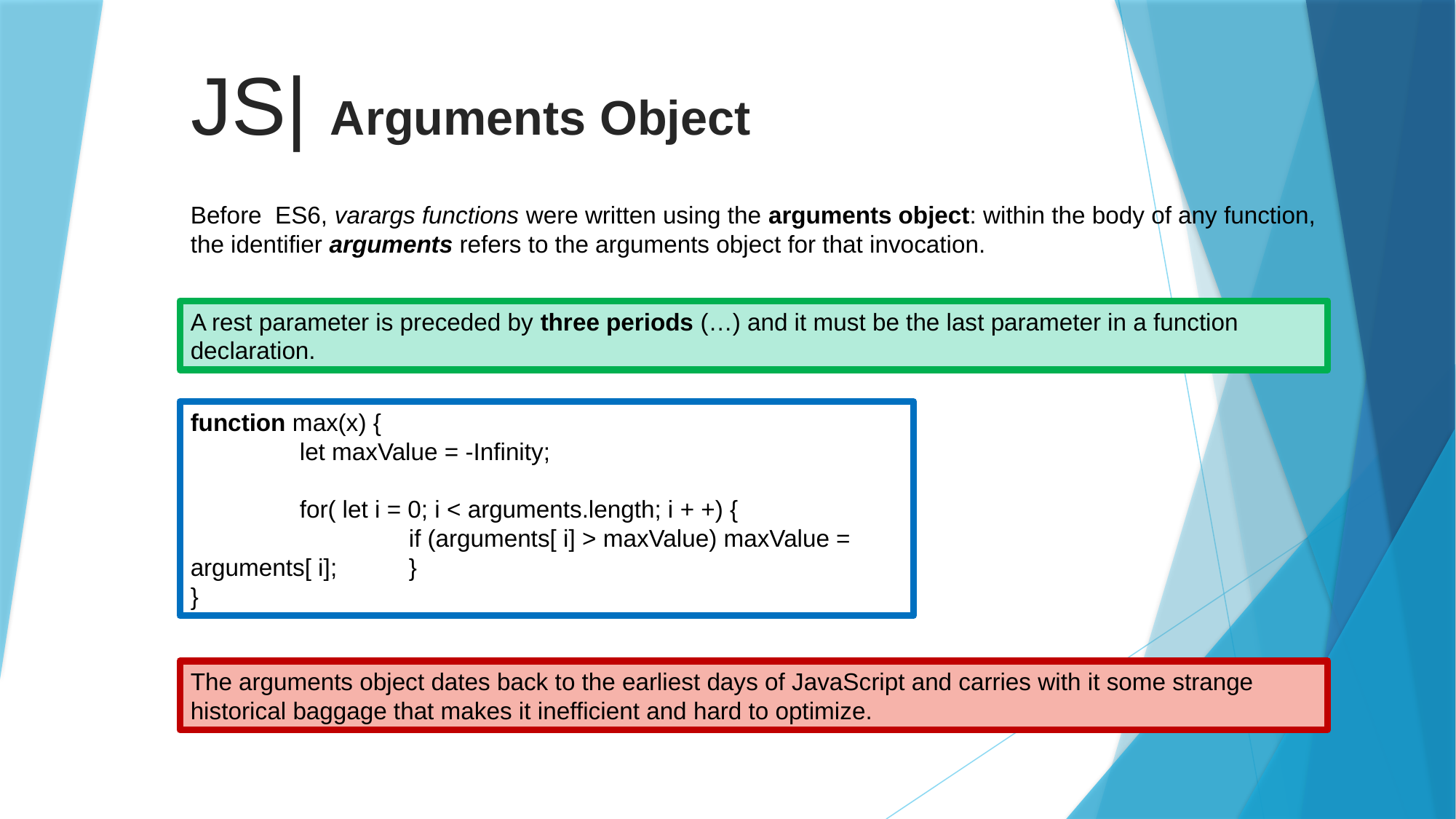

# JS| Arguments Object
Before  ES6, varargs functions were written using the arguments object: within the body of any function, the identifier arguments refers to the arguments object for that invocation.
A rest parameter is preceded by three periods (…) and it must be the last parameter in a function declaration.
function max(x) {
	let maxValue = -Infinity;

	for( let i = 0; i < arguments.length; i + +) {
		if (arguments[ i] > maxValue) maxValue = arguments[ i]; 	}
}
The arguments object dates back to the earliest days of JavaScript and carries with it some strange historical baggage that makes it inefficient and hard to optimize.